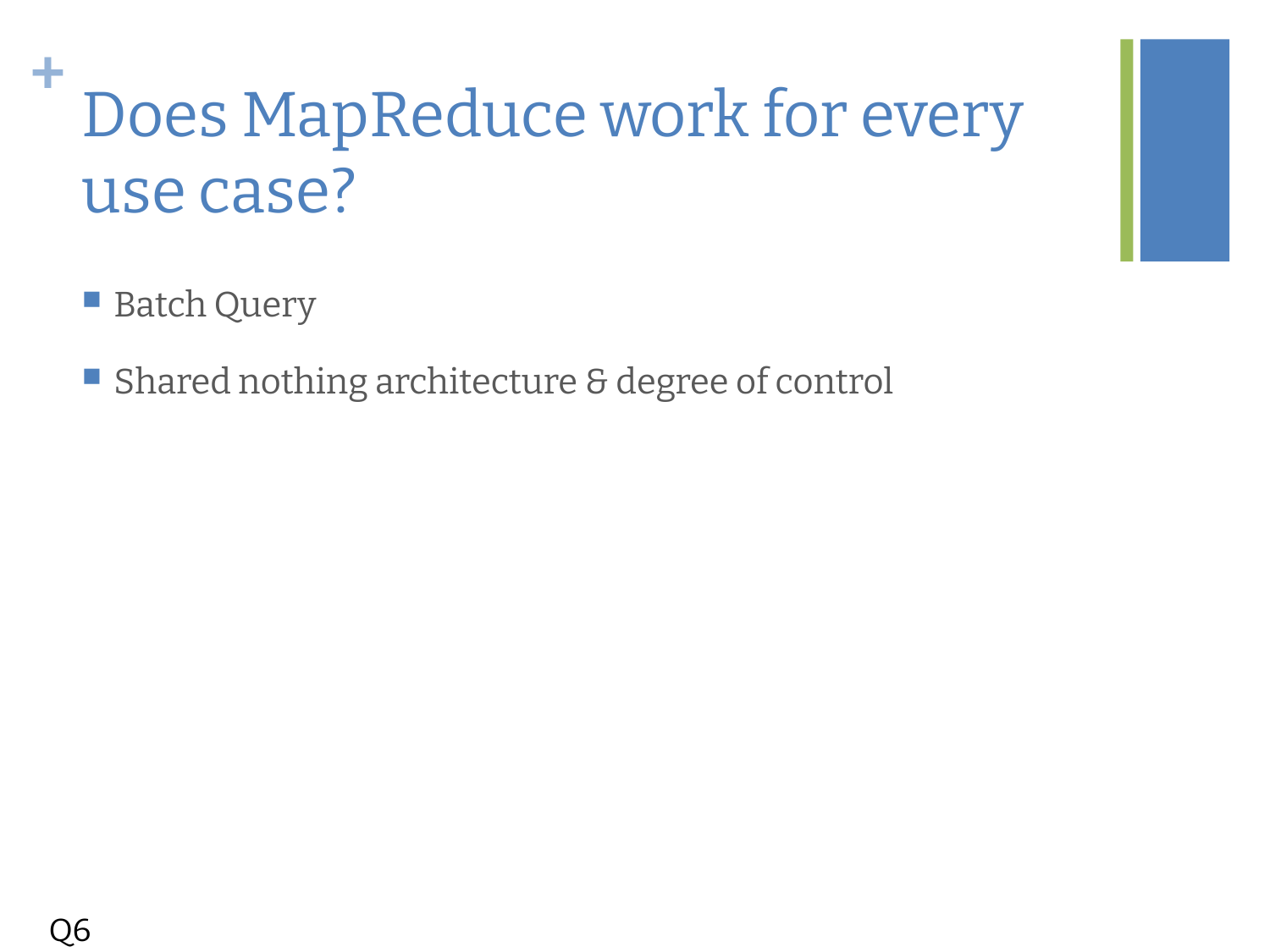

# Does MapReduce work for every use case?
Batch Query
Shared nothing architecture & degree of control
Q6